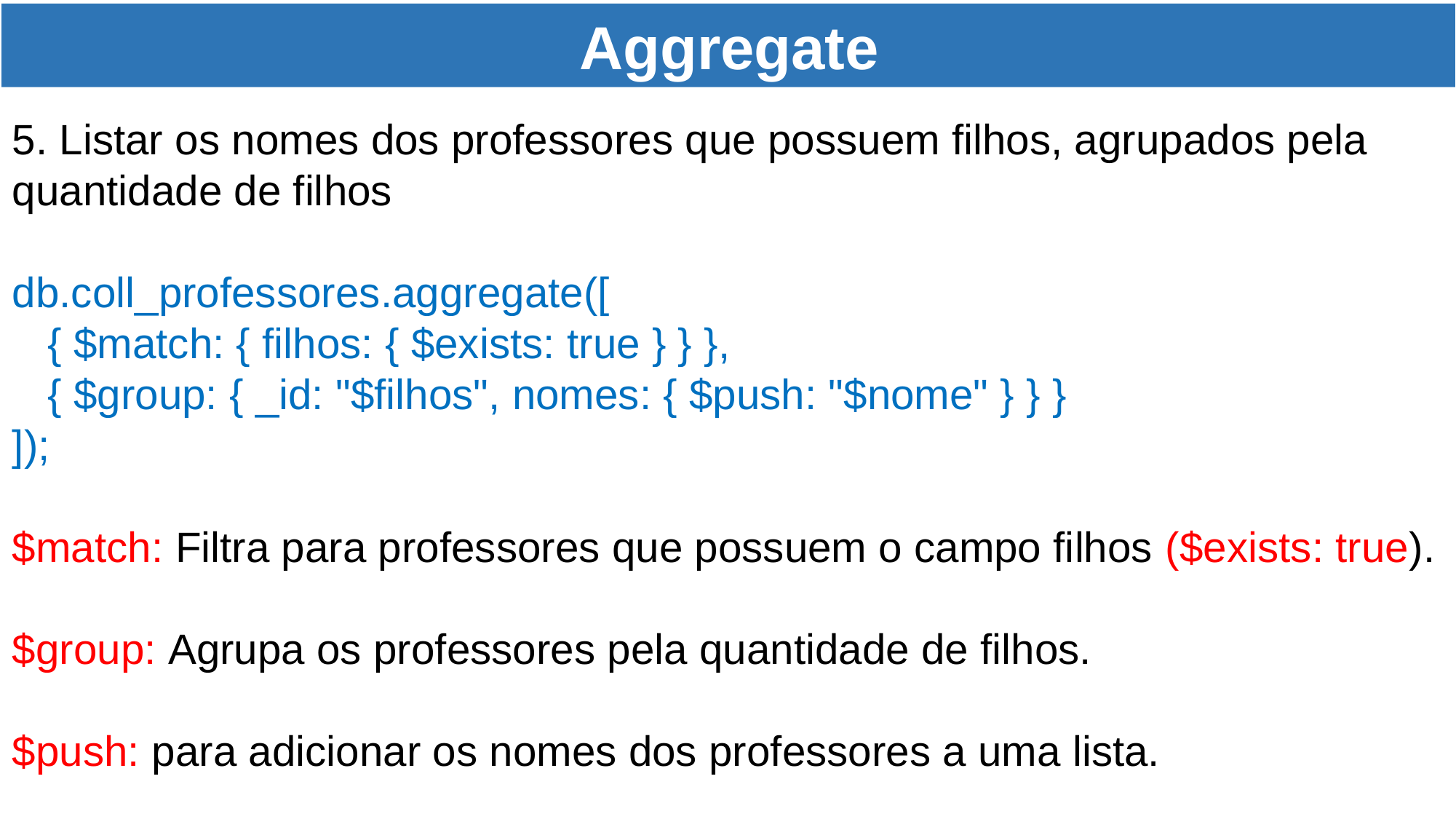

Aggregate
5. Listar os nomes dos professores que possuem filhos, agrupados pela quantidade de filhos

db.coll_professores.aggregate([
   { $match: { filhos: { $exists: true } } },
   { $group: { _id: "$filhos", nomes: { $push: "$nome" } } }
]);

$match: Filtra para professores que possuem o campo filhos ($exists: true).

$group: Agrupa os professores pela quantidade de filhos.

$push: para adicionar os nomes dos professores a uma lista.